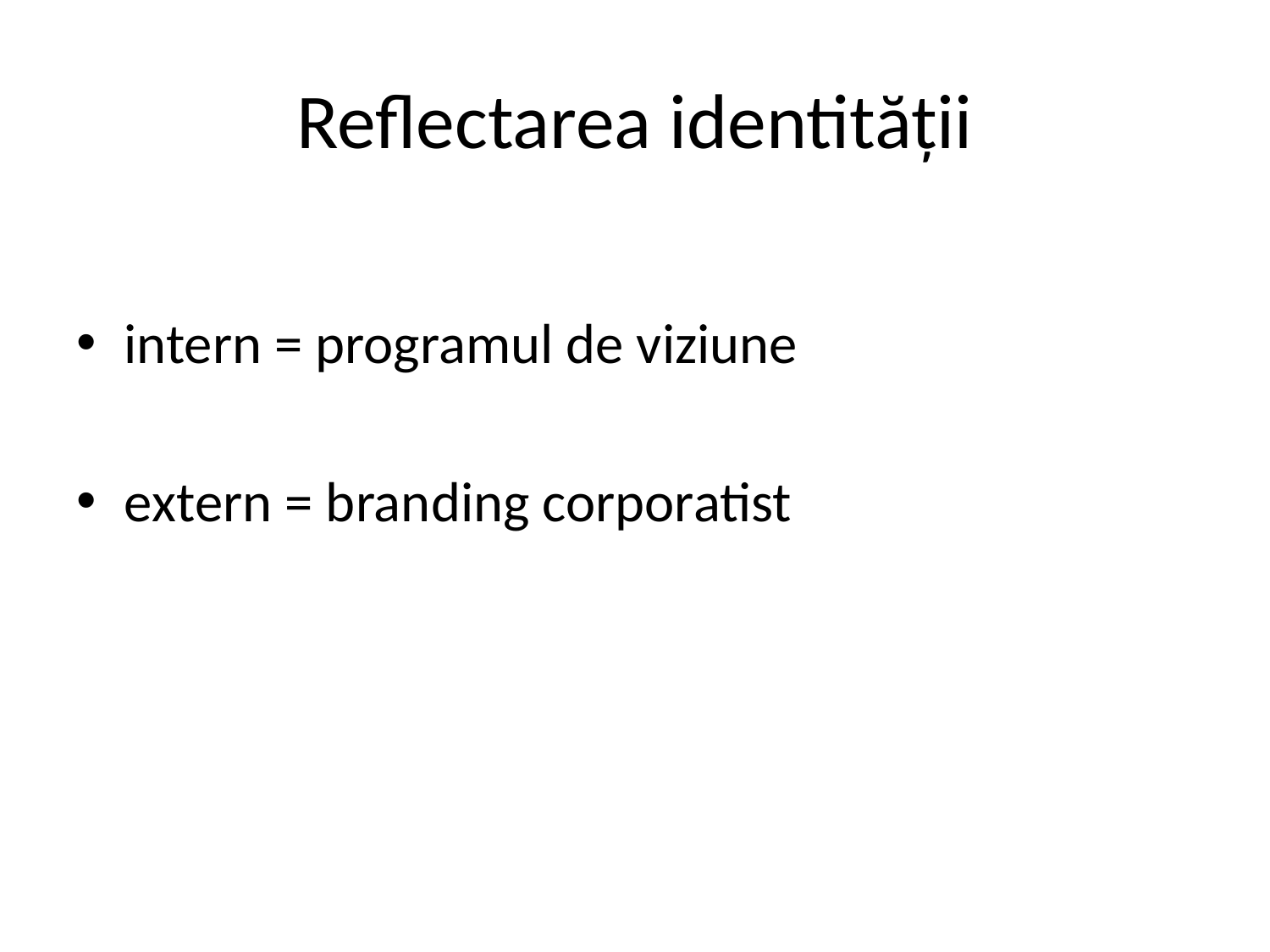

# Reflectarea identității

intern = programul de viziune

extern = branding corporatist